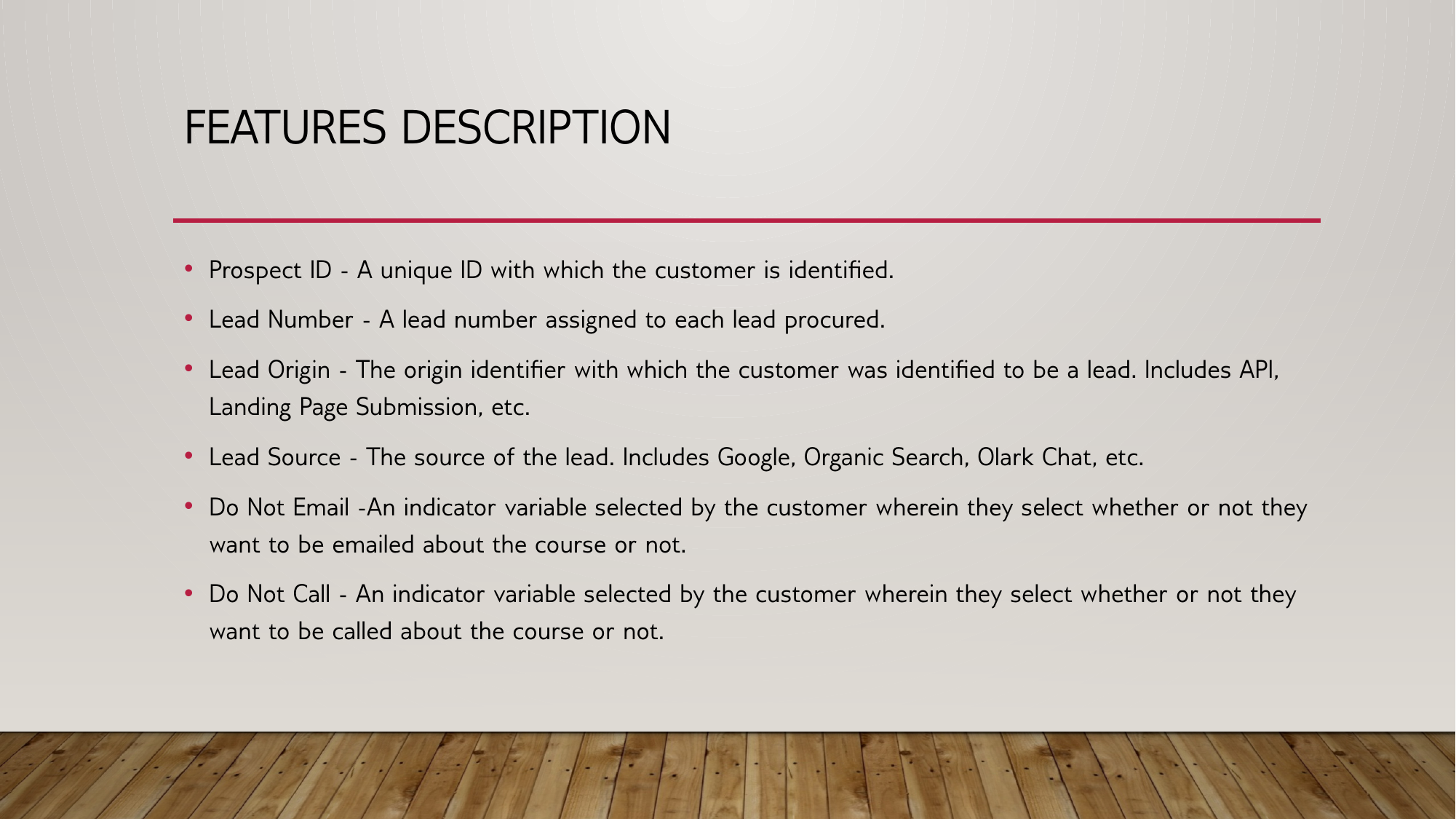

# Features Description
Prospect ID - A unique ID with which the customer is identified.
Lead Number - A lead number assigned to each lead procured.
Lead Origin - The origin identifier with which the customer was identified to be a lead. Includes API, Landing Page Submission, etc.
Lead Source - The source of the lead. Includes Google, Organic Search, Olark Chat, etc.
Do Not Email -An indicator variable selected by the customer wherein they select whether or not they want to be emailed about the course or not.
Do Not Call - An indicator variable selected by the customer wherein they select whether or not they want to be called about the course or not.